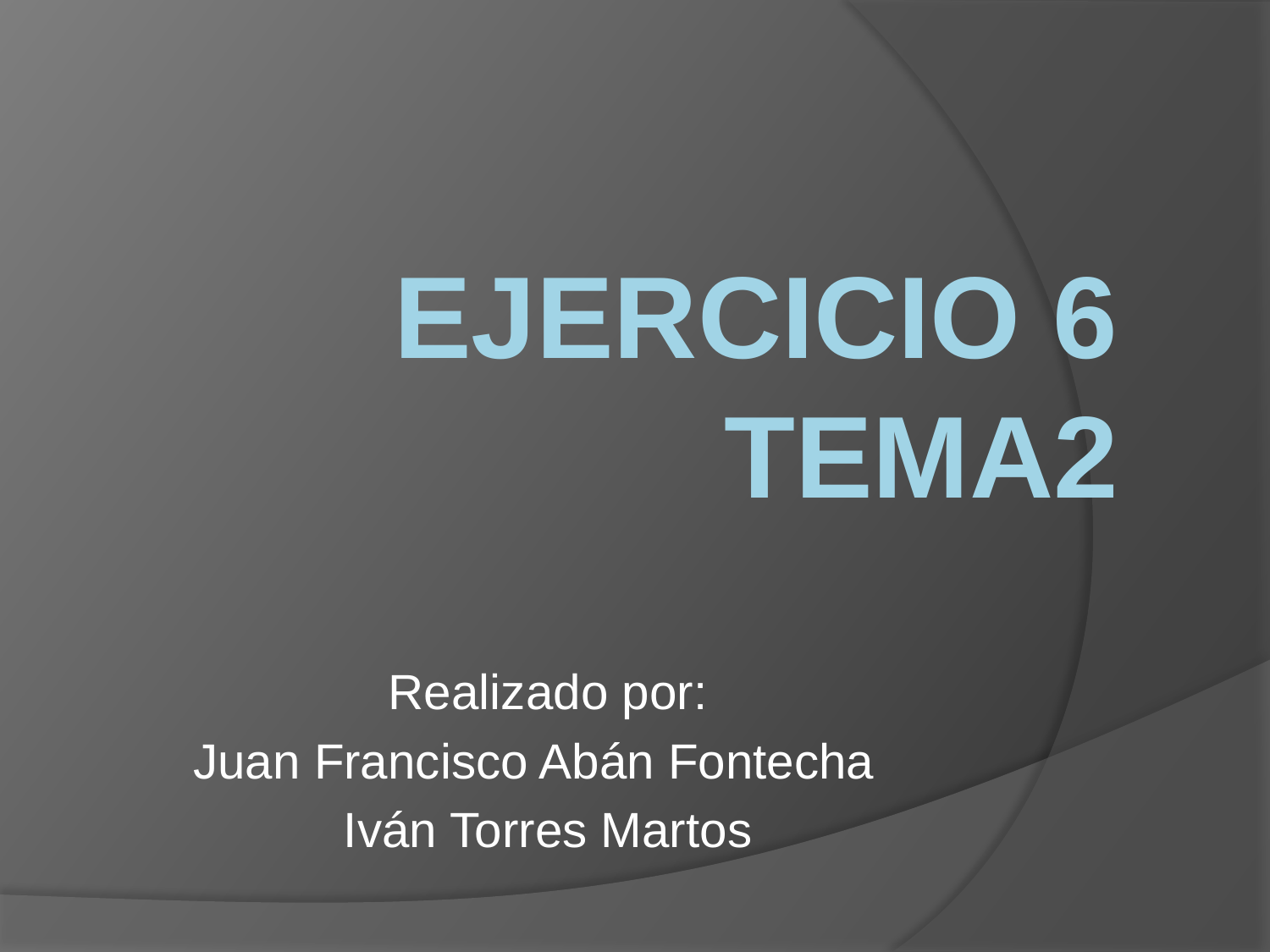

# Ejercicio 6 Tema2
Realizado por:
Juan Francisco Abán Fontecha
Iván Torres Martos